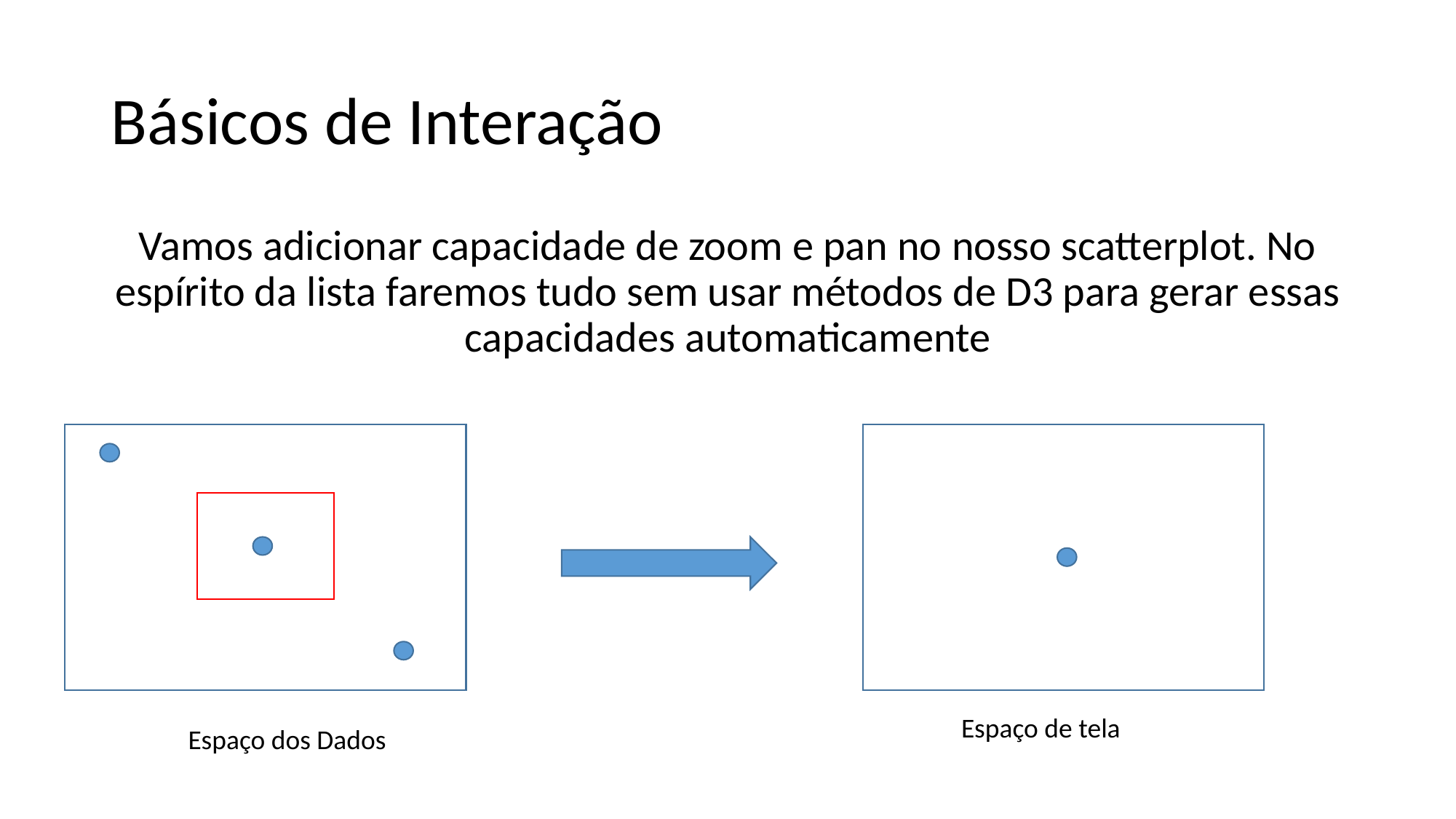

# Básicos de Interação
Vamos adicionar capacidade de zoom e pan no nosso scatterplot. No espírito da lista faremos tudo sem usar métodos de D3 para gerar essas capacidades automaticamente

Espaço de tela
Espaço dos Dados